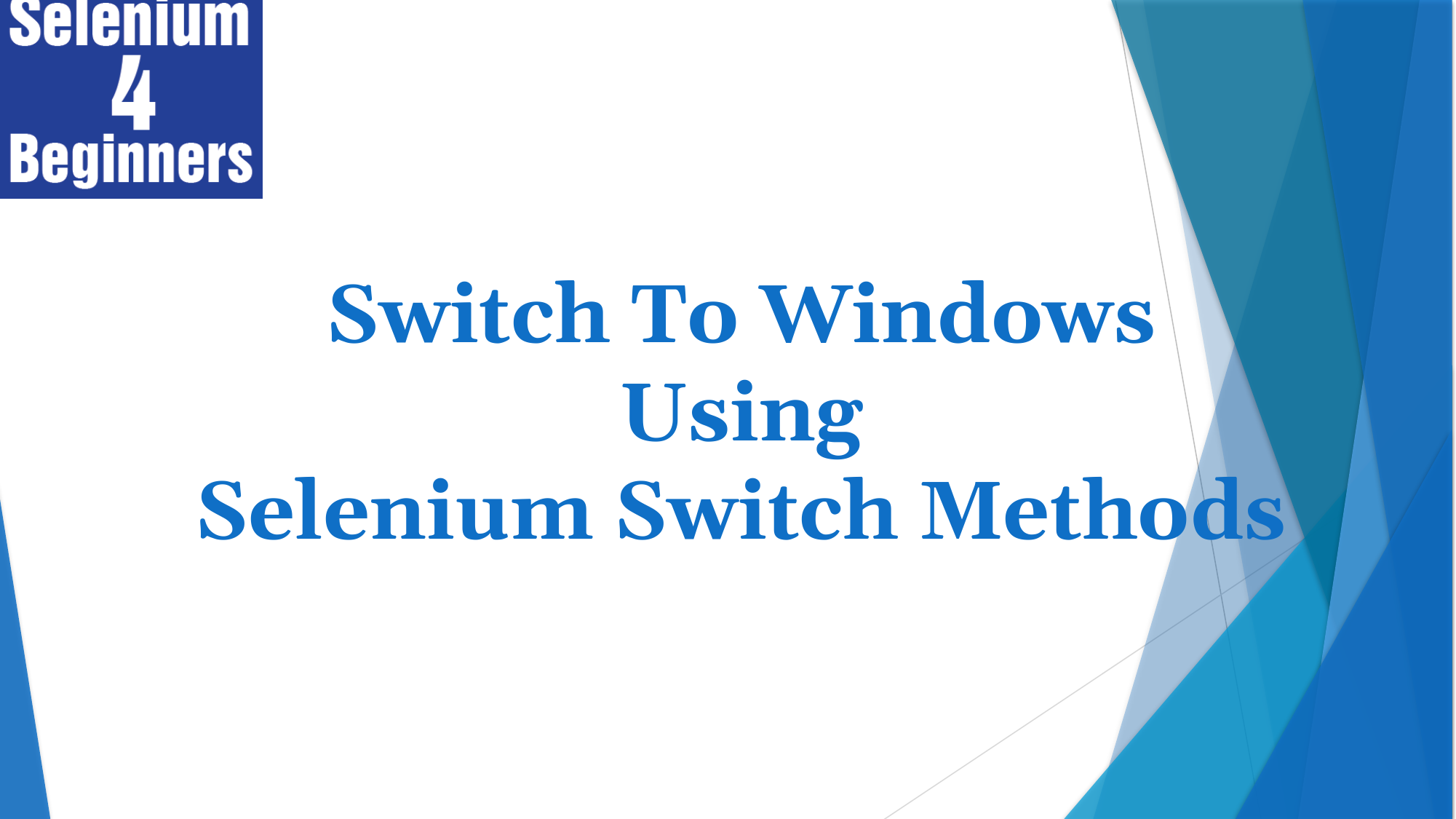

Switch To Windows
Using
Selenium Switch Methods